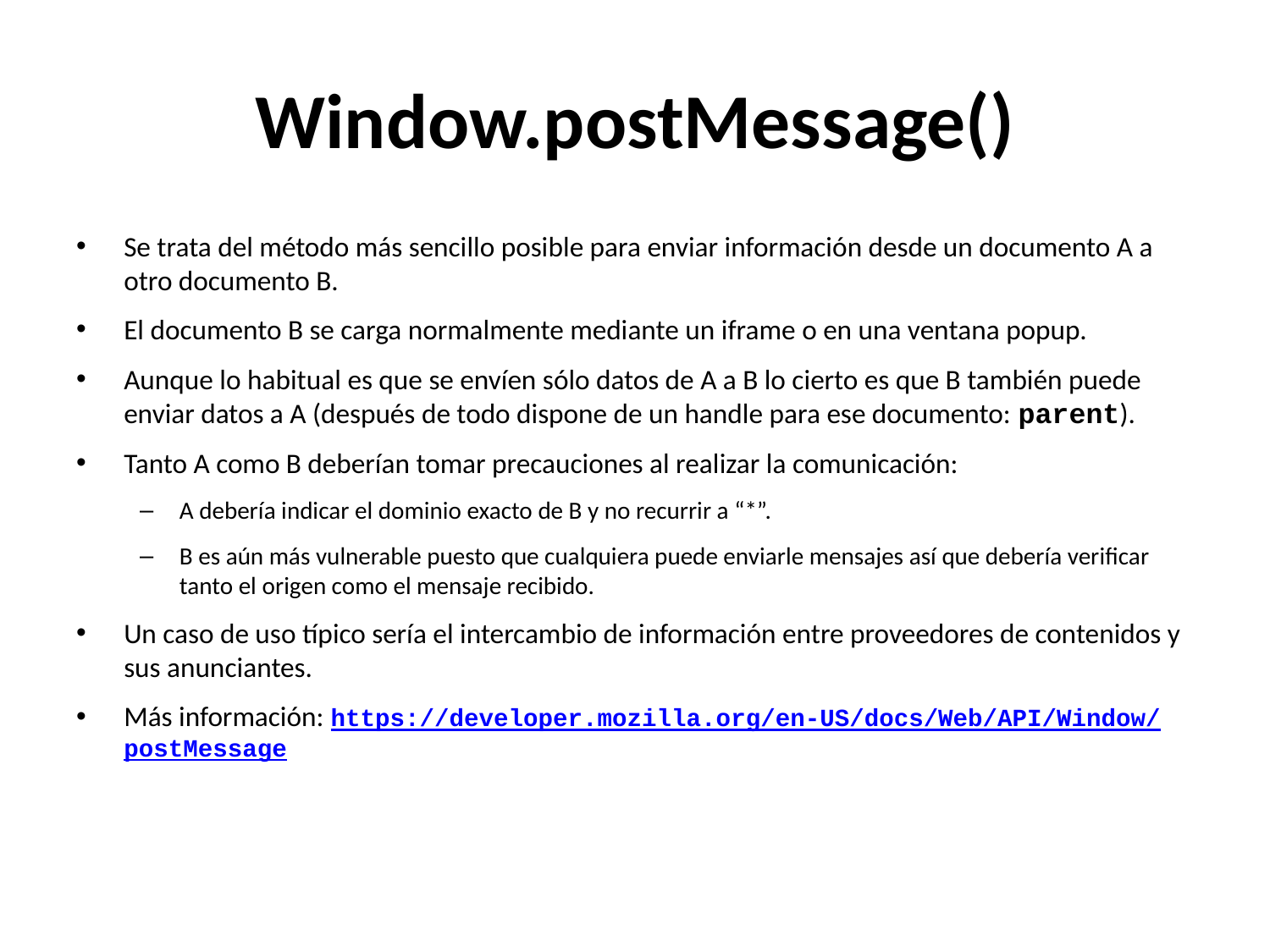

# Window.postMessage()
Se trata del método más sencillo posible para enviar información desde un documento A a otro documento B.
El documento B se carga normalmente mediante un iframe o en una ventana popup.
Aunque lo habitual es que se envíen sólo datos de A a B lo cierto es que B también puede enviar datos a A (después de todo dispone de un handle para ese documento: parent).
Tanto A como B deberían tomar precauciones al realizar la comunicación:
A debería indicar el dominio exacto de B y no recurrir a “*”.
B es aún más vulnerable puesto que cualquiera puede enviarle mensajes así que debería verificar tanto el origen como el mensaje recibido.
Un caso de uso típico sería el intercambio de información entre proveedores de contenidos y sus anunciantes.
Más información: https://developer.mozilla.org/en-US/docs/
Web/API/Window/postMessage